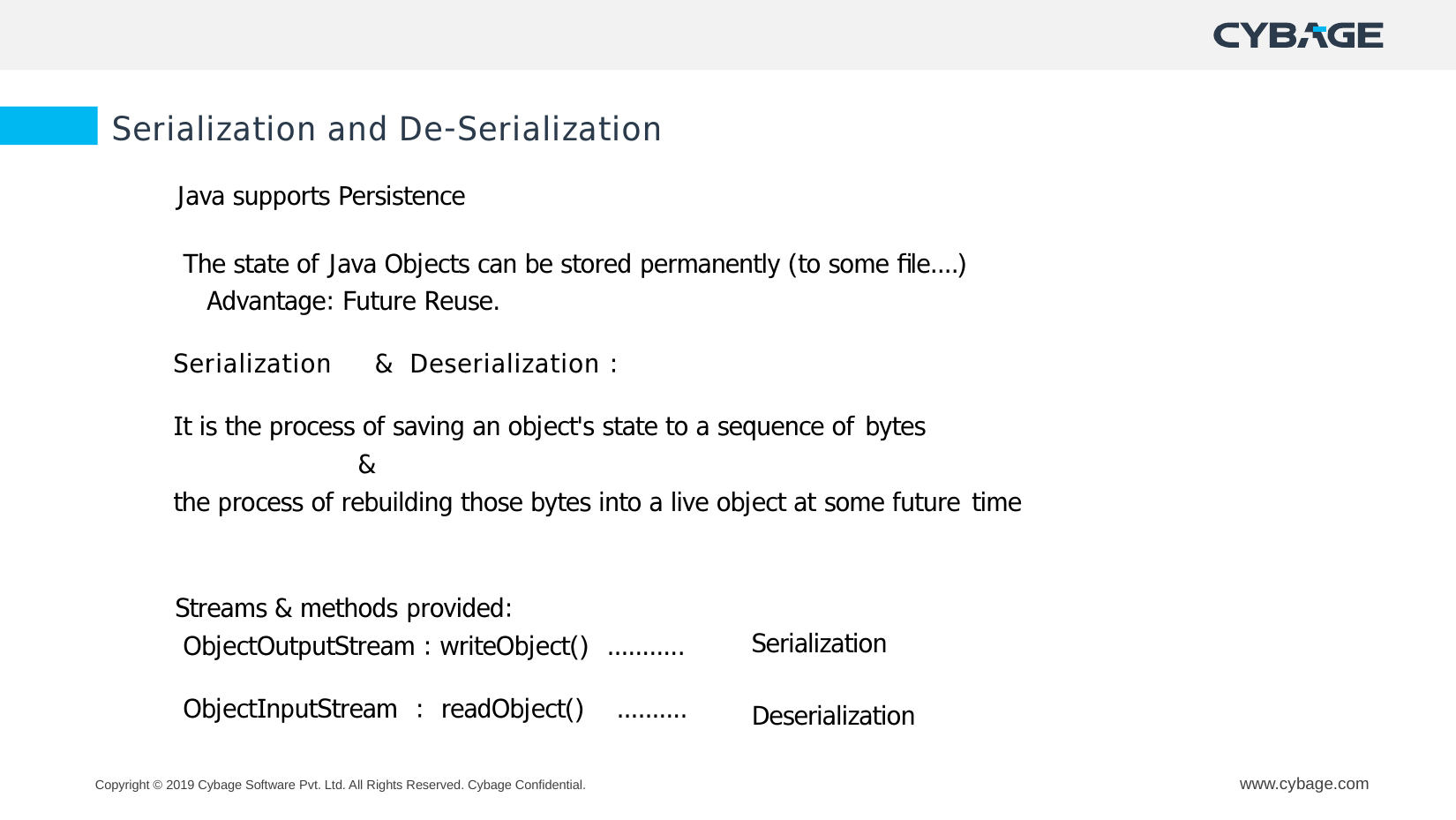

Serialization and De-Serialization

Java supports Persistence

The state of Java Objects can be stored permanently (to some file….)  Advantage: Future Reuse.

Serialization	&  Deserialization :

It is the process of saving an object's state to a sequence of bytes
&
the process of rebuilding those bytes into a live object at some future time
Streams & methods provided:
ObjectOutputStream : writeObject()  ………..

ObjectInputStream  :  readObject()    ……….
Serialization
Deserialization